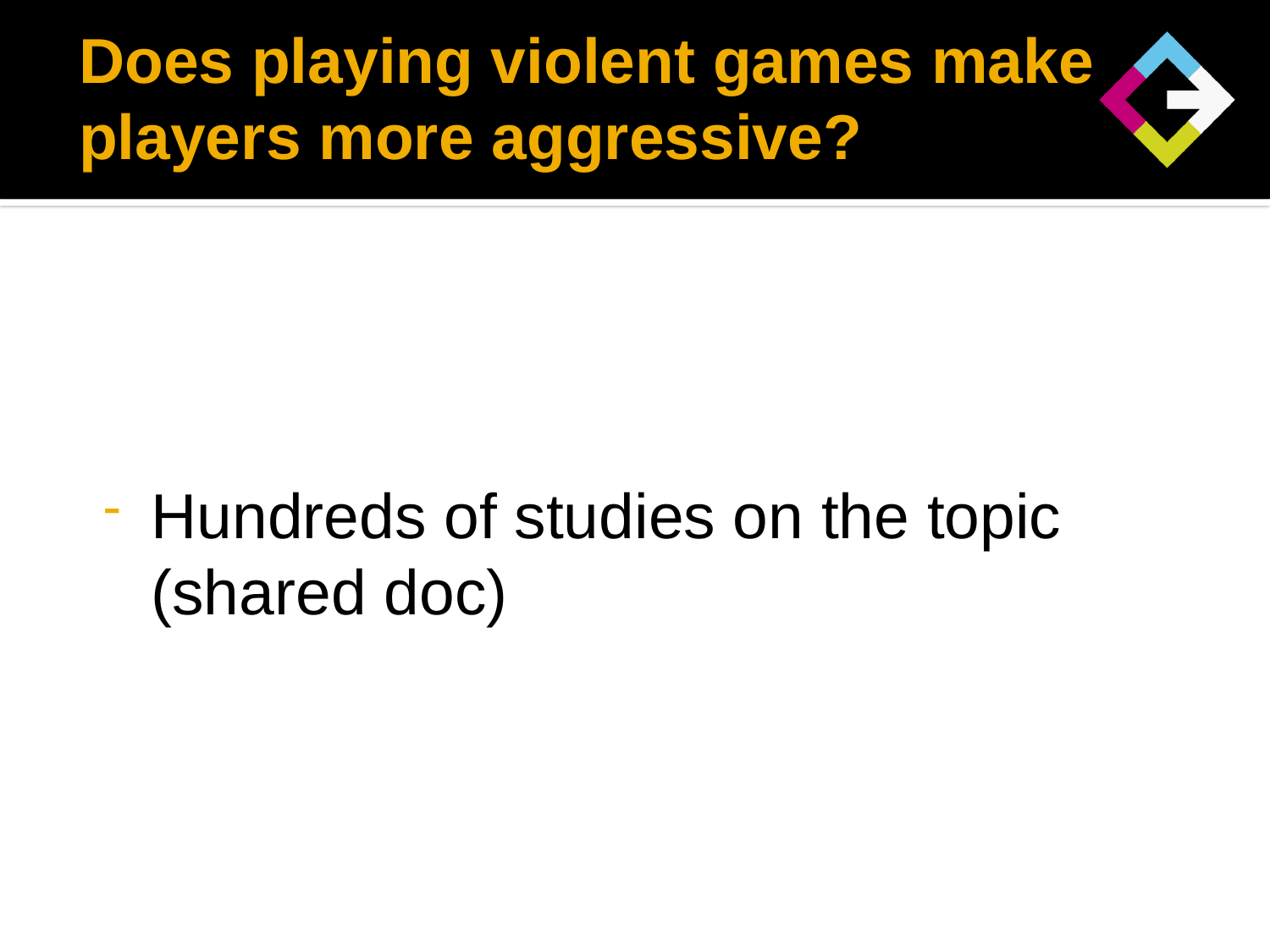

# Does playing violent games make players more aggressive?

Hundreds of studies on the topic
(shared doc)